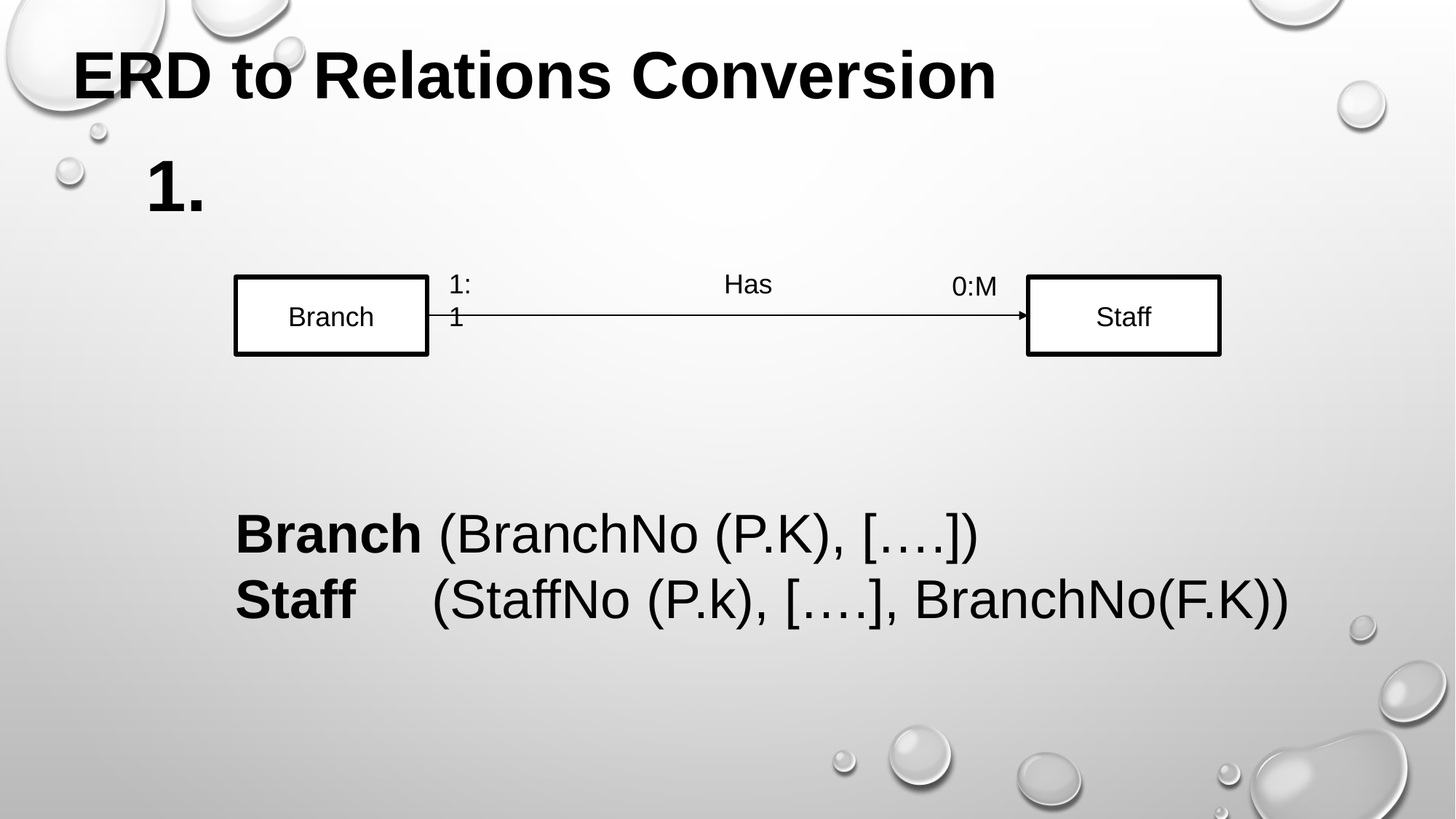

ERD to Relations Conversion
1.
1:1
Has
0:M
Staff
Branch
Branch (BranchNo (P.K), [….])
Staff     (StaffNo (P.k), [….], BranchNo(F.K))